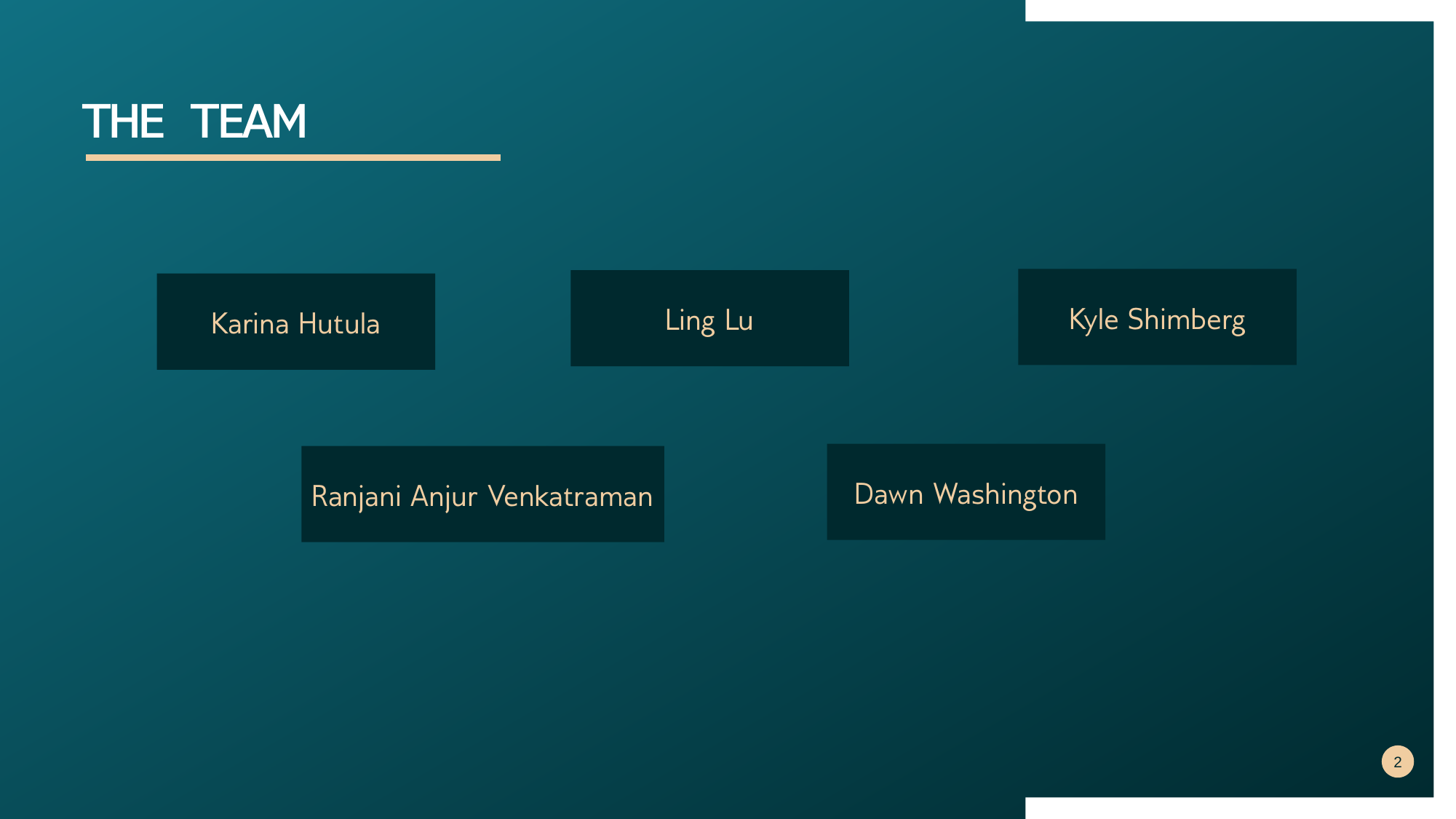

# THE  TEAM

Kyle Shimberg

Ling Lu
Karina Hutula
Dawn Washington
Ranjani Anjur Venkatraman
2